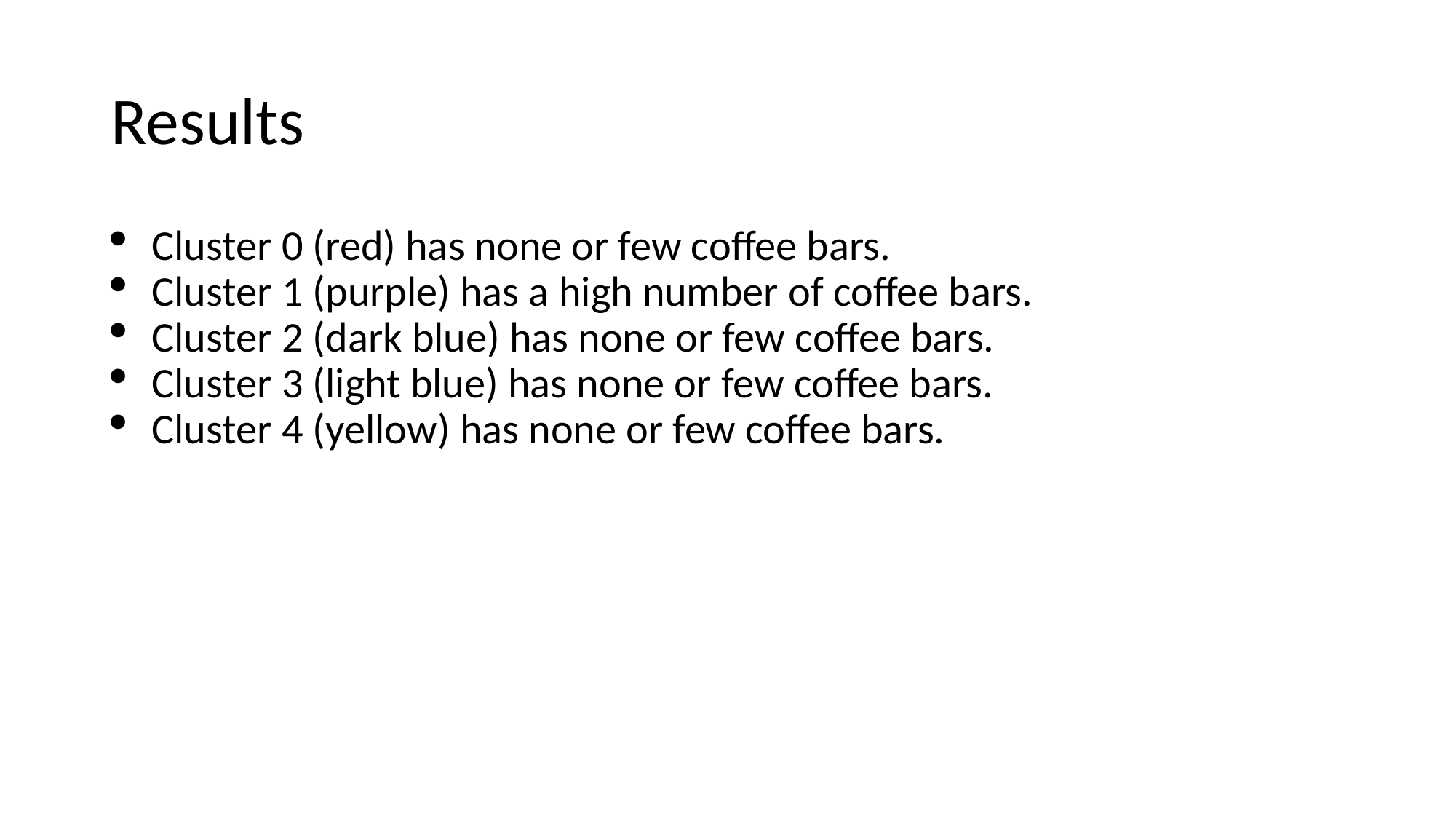

# Results
Cluster 0 (red) has none or few coffee bars.
Cluster 1 (purple) has a high number of coffee bars.
Cluster 2 (dark blue) has none or few coffee bars.
Cluster 3 (light blue) has none or few coffee bars.
Cluster 4 (yellow) has none or few coffee bars.